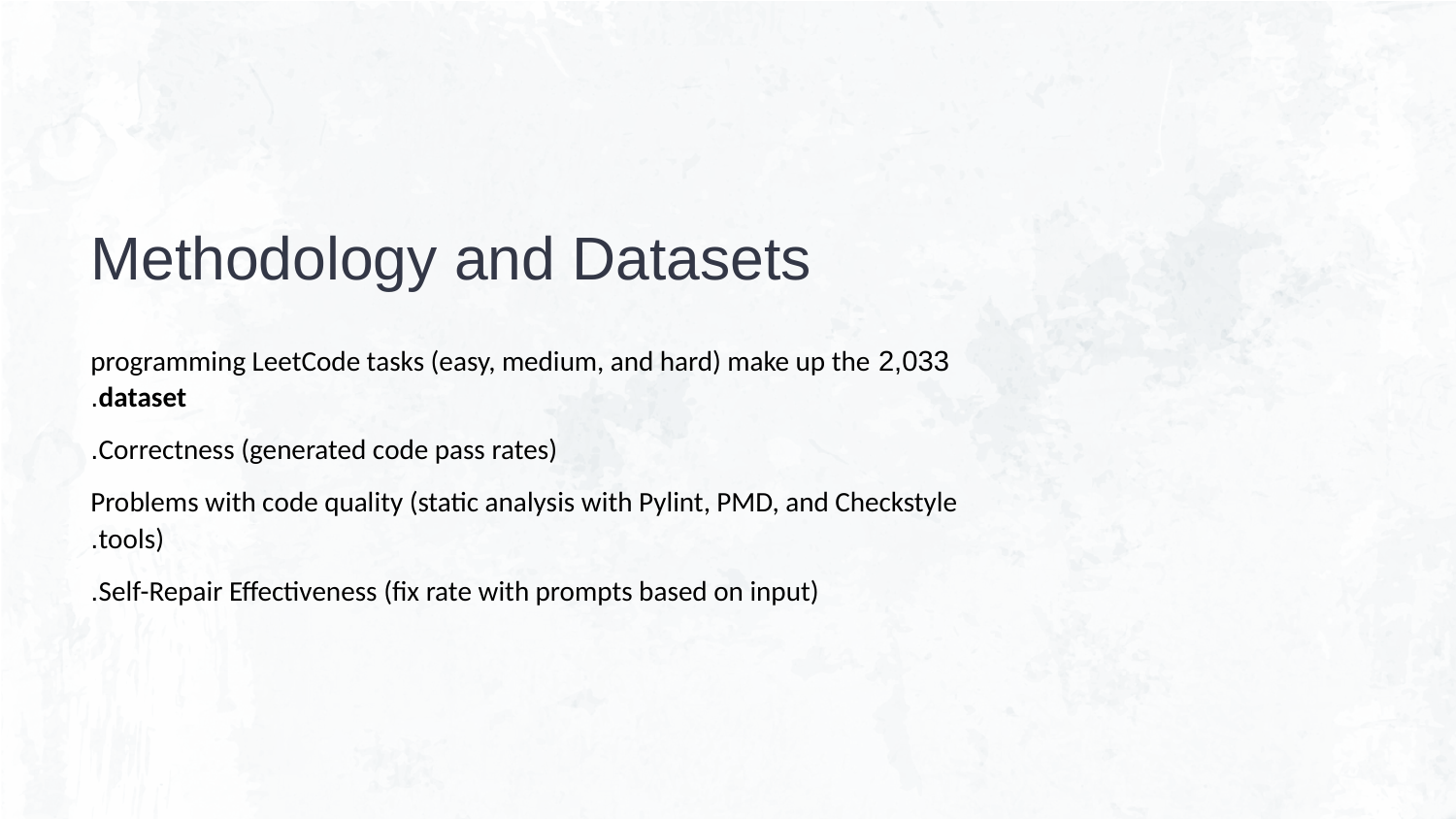

# Methodology and Datasets
2,033 programming LeetCode tasks (easy, medium, and hard) make up the dataset.
 Correctness (generated code pass rates).
Problems with code quality (static analysis with Pylint, PMD, and Checkstyle tools).
Self-Repair Effectiveness (fix rate with prompts based on input).